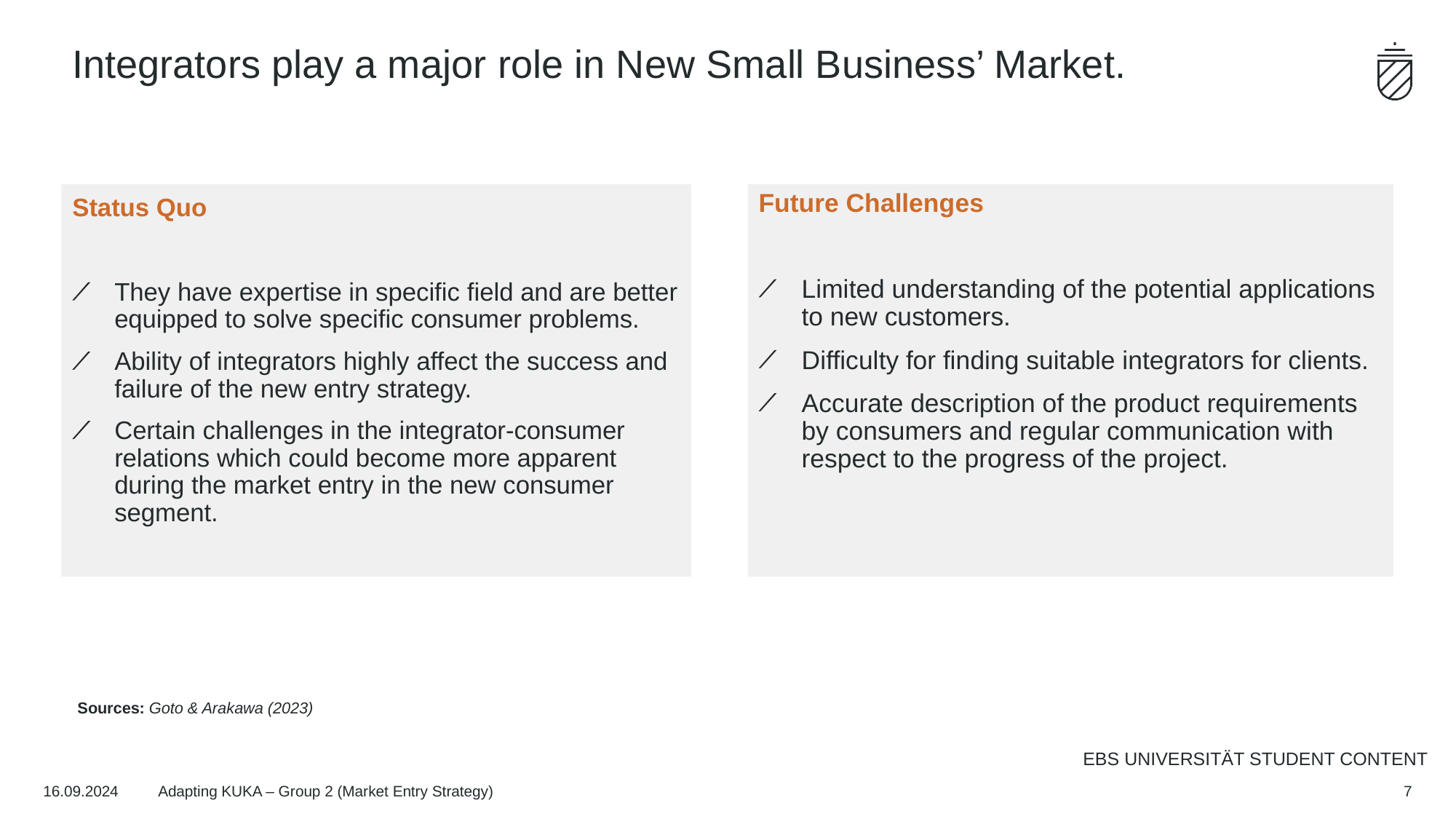

# Integrators play a major role in New Small Business’ Market.
Status Quo

They have expertise in specific field and are better equipped to solve specific consumer problems.
Ability of integrators highly affect the success and failure of the new entry strategy.
Certain challenges in the integrator-consumer relations which could become more apparent during the market entry in the new consumer segment.

Future Challenges

Limited understanding of the potential applications to new customers.
Difficulty for finding suitable integrators for clients.
Accurate description of the product requirements by consumers and regular communication with respect to the progress of the project.

Sources: Goto & Arakawa (2023)

16.09.2024
Adapting KUKA – Group 2 (Market Entry Strategy)
7